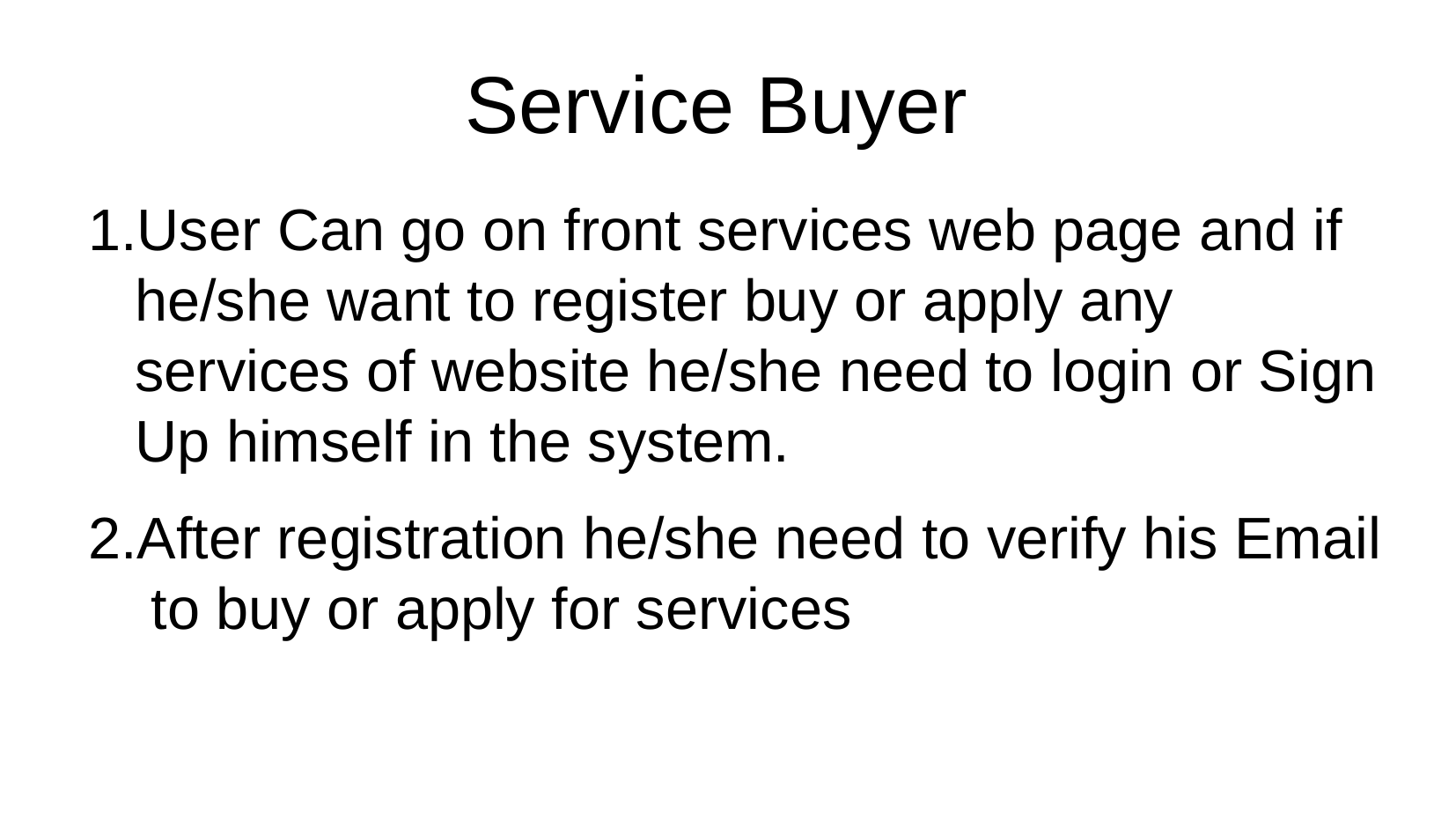

Service Buyer
User Can go on front services web page and if he/she want to register buy or apply any services of website he/she need to login or Sign Up himself in the system.
After registration he/she need to verify his Email  to buy or apply for services